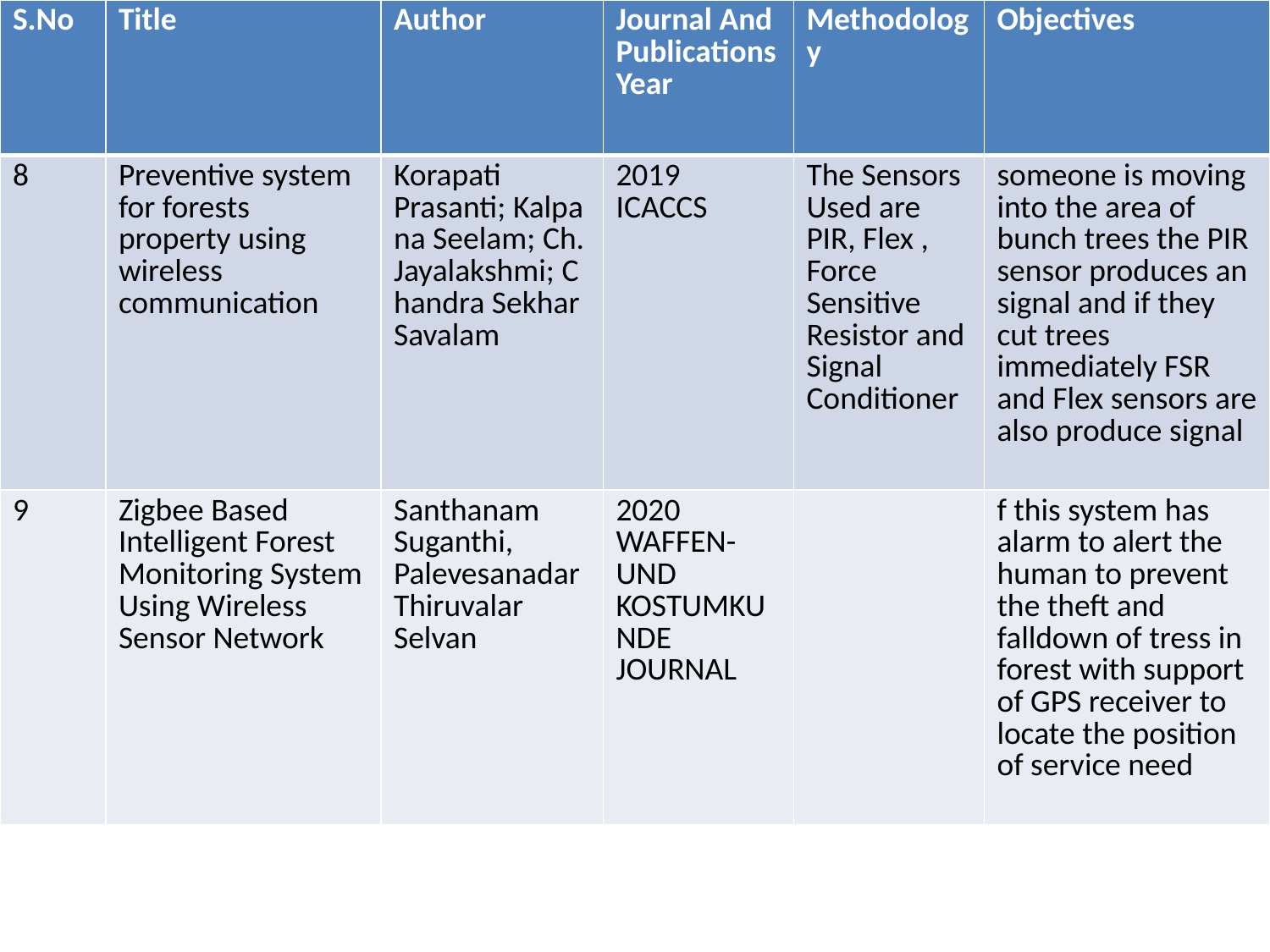

| S.No | Title | Author | Journal And Publications Year | Methodology | Objectives |
| --- | --- | --- | --- | --- | --- |
| 8 | Preventive system for forests property using wireless communication | Korapati Prasanti; Kalpana Seelam; Ch. Jayalakshmi; Chandra Sekhar Savalam | 2019 ICACCS | The Sensors Used are PIR, Flex , Force Sensitive Resistor and Signal Conditioner | someone is moving into the area of bunch trees the PIR sensor produces an signal and if they cut trees immediately FSR and Flex sensors are also produce signal |
| 9 | Zigbee Based Intelligent Forest Monitoring System Using Wireless Sensor Network | Santhanam Suganthi, Palevesanadar Thiruvalar Selvan | 2020 WAFFEN-UND KOSTUMKUNDE JOURNAL |  | f this system has alarm to alert the human to prevent the theft and falldown of tress in forest with support of GPS receiver to locate the position of service need |